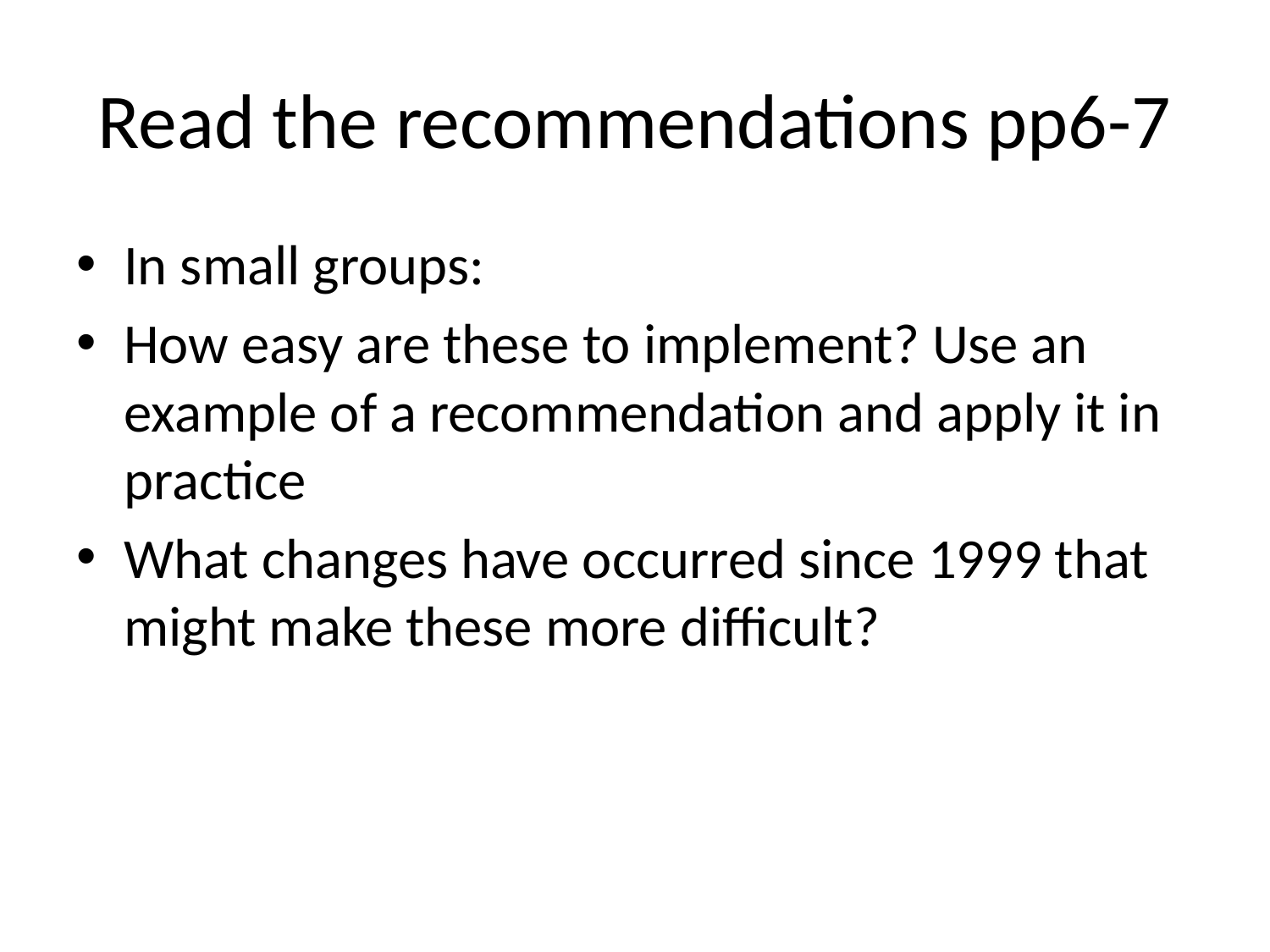

# Read the recommendations pp6-7
In small groups:
How easy are these to implement? Use an example of a recommendation and apply it in practice
What changes have occurred since 1999 that might make these more difficult?